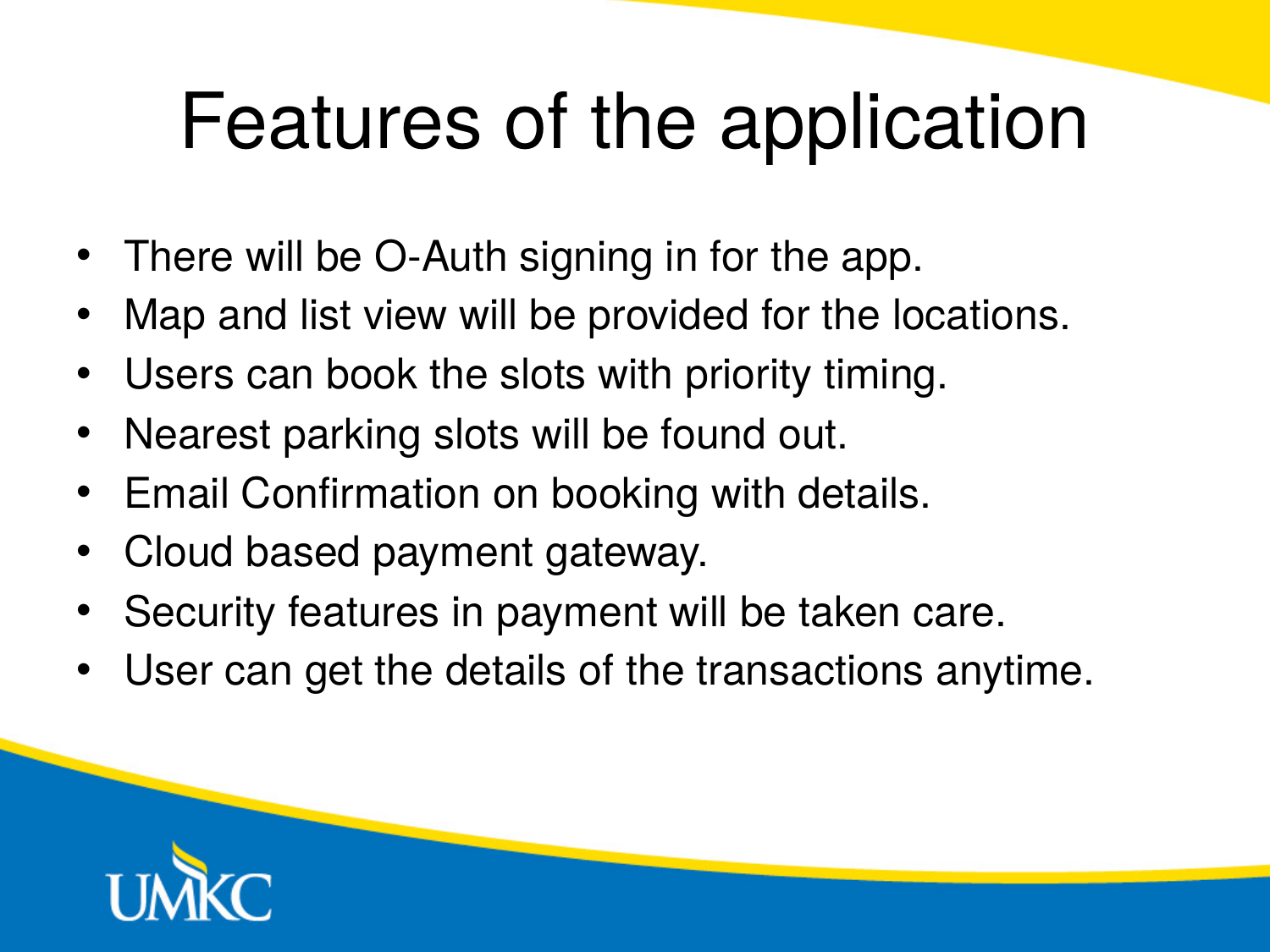

# Features of the application
There will be O-Auth signing in for the app.
Map and list view will be provided for the locations.
Users can book the slots with priority timing.
Nearest parking slots will be found out.
Email Confirmation on booking with details.
Cloud based payment gateway.
Security features in payment will be taken care.
User can get the details of the transactions anytime.